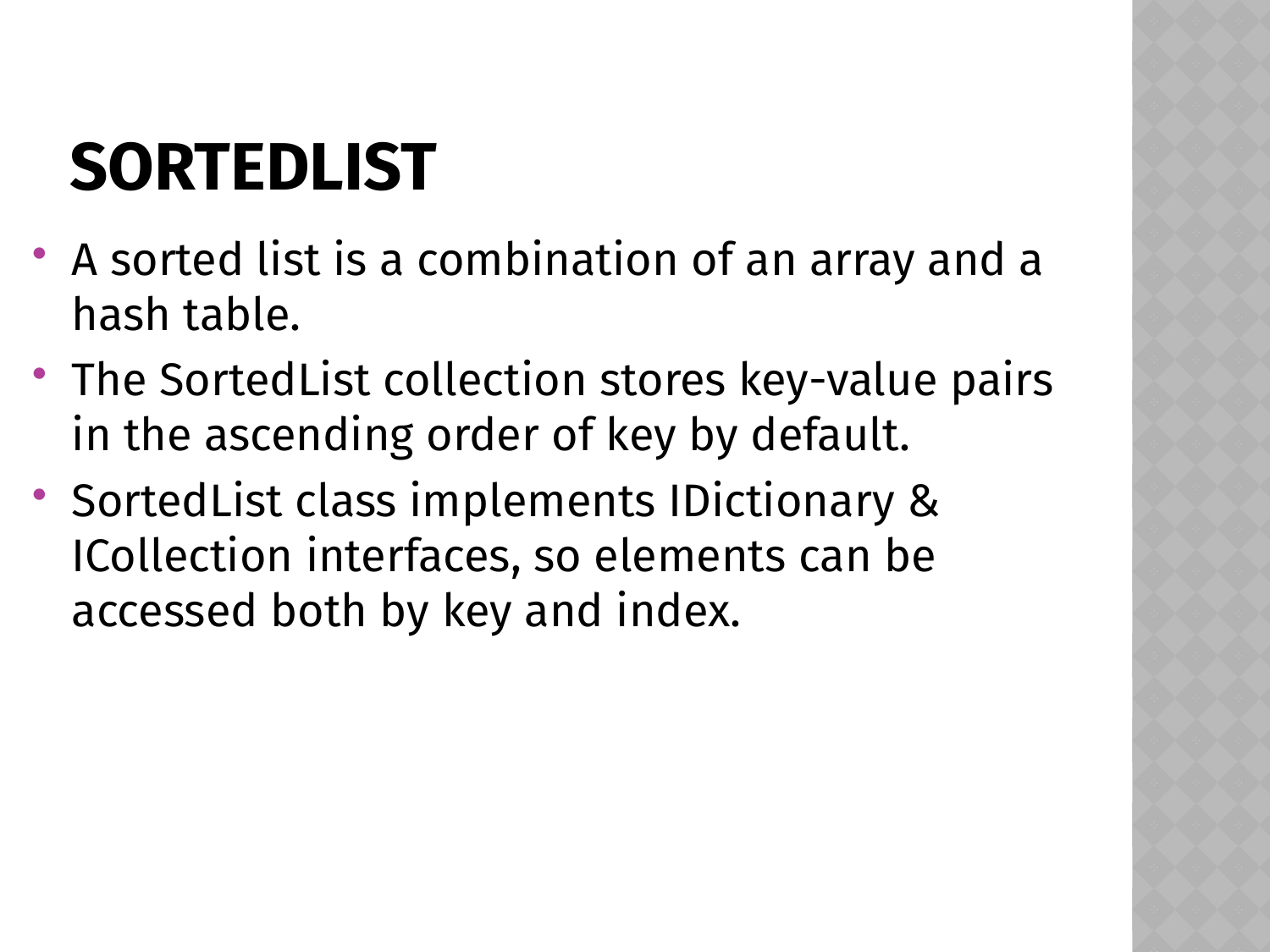

# Sortedlist
A sorted list is a combination of an array and a hash table.
The SortedList collection stores key-value pairs in the ascending order of key by default.
SortedList class implements IDictionary & ICollection interfaces, so elements can be accessed both by key and index.